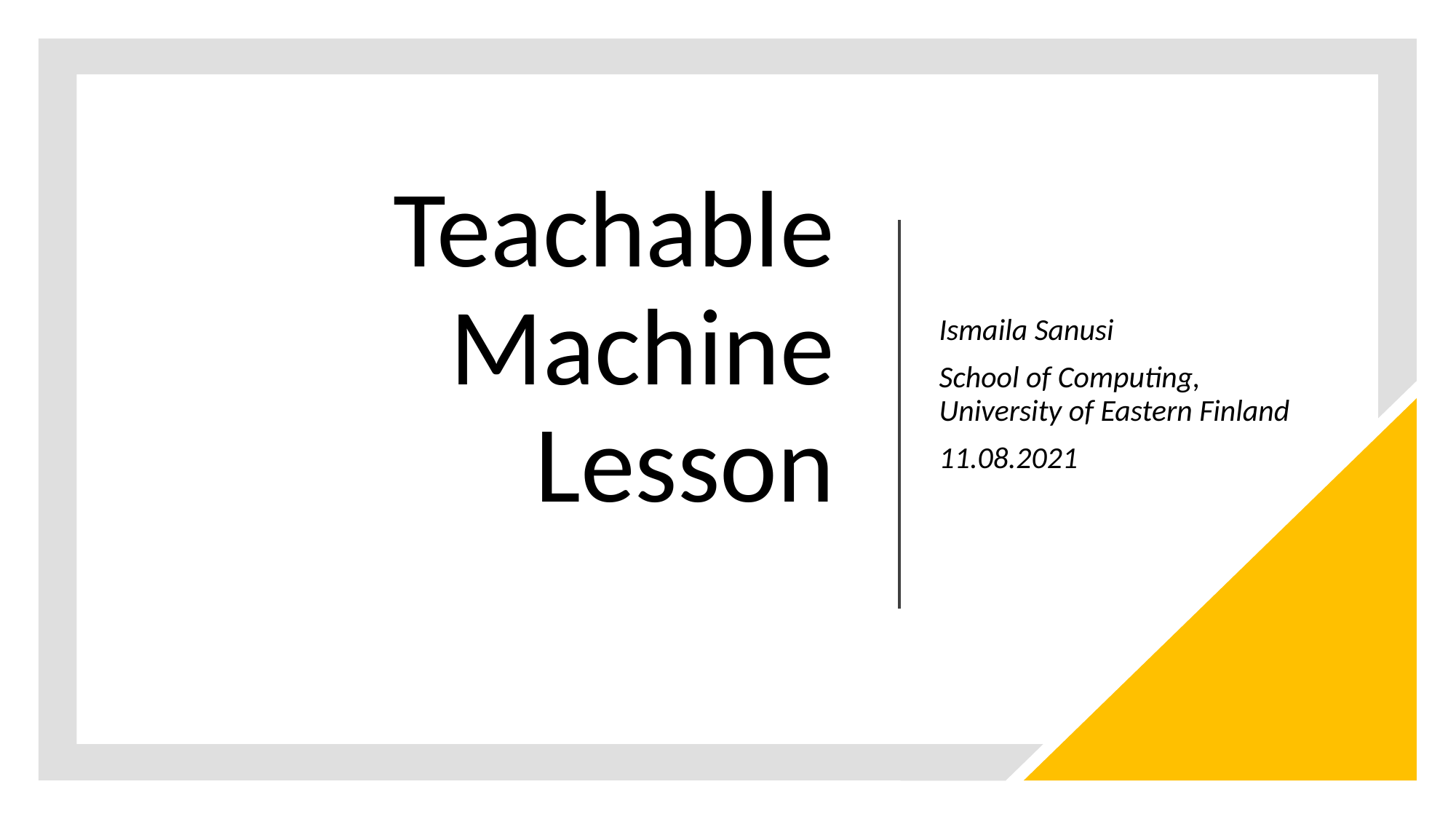

# Teachable Machine Lesson
Ismaila Sanusi
School of Computing, University of Eastern Finland
11.08.2021